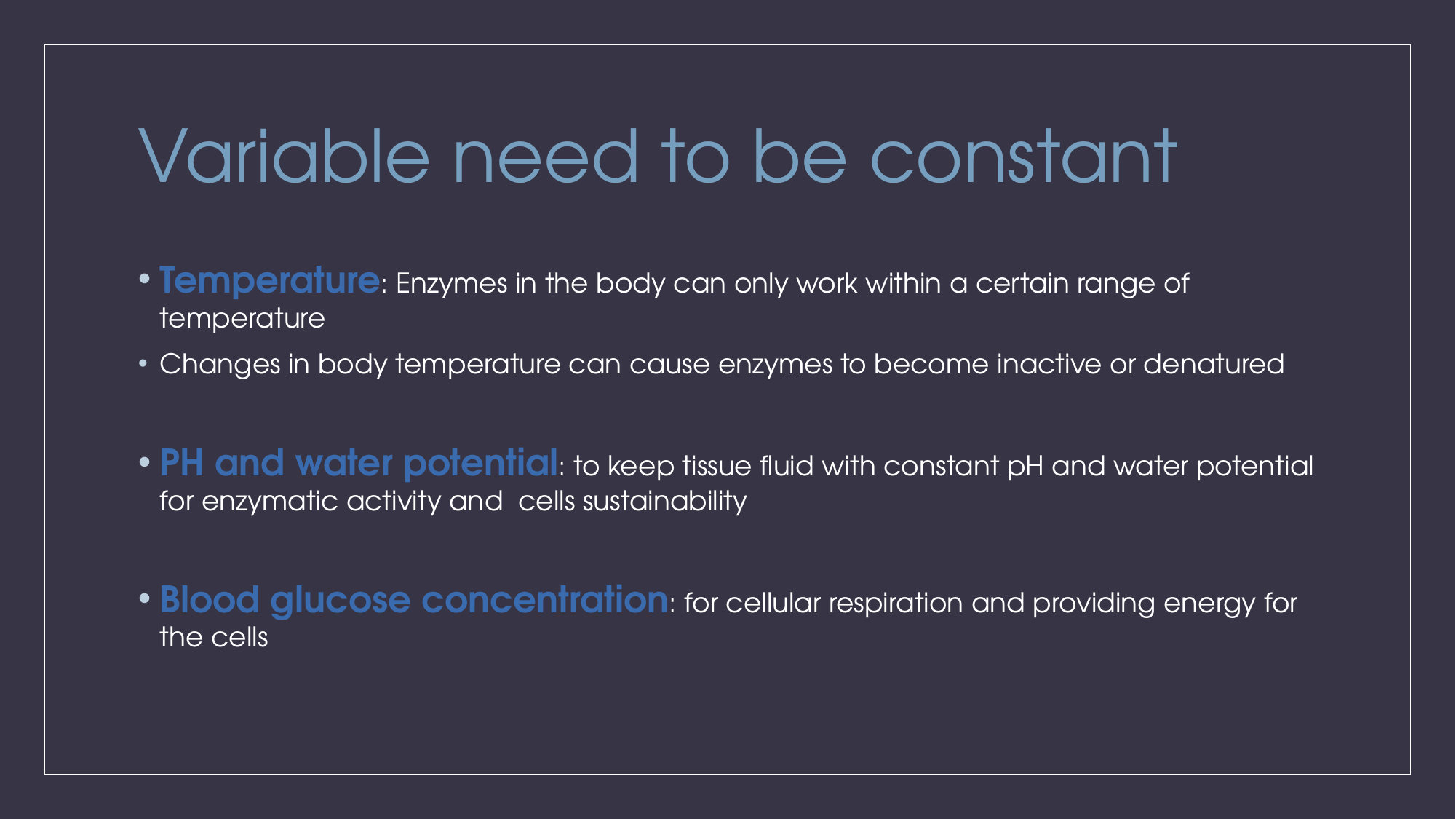

# Variable need to be constant
Temperature: Enzymes in the body can only work within a certain range of temperature
Changes in body temperature can cause enzymes to become inactive or denatured

PH and water potential: to keep tissue fluid with constant pH and water potential for enzymatic activity and  cells sustainability

Blood glucose concentration: for cellular respiration and providing energy for the cells